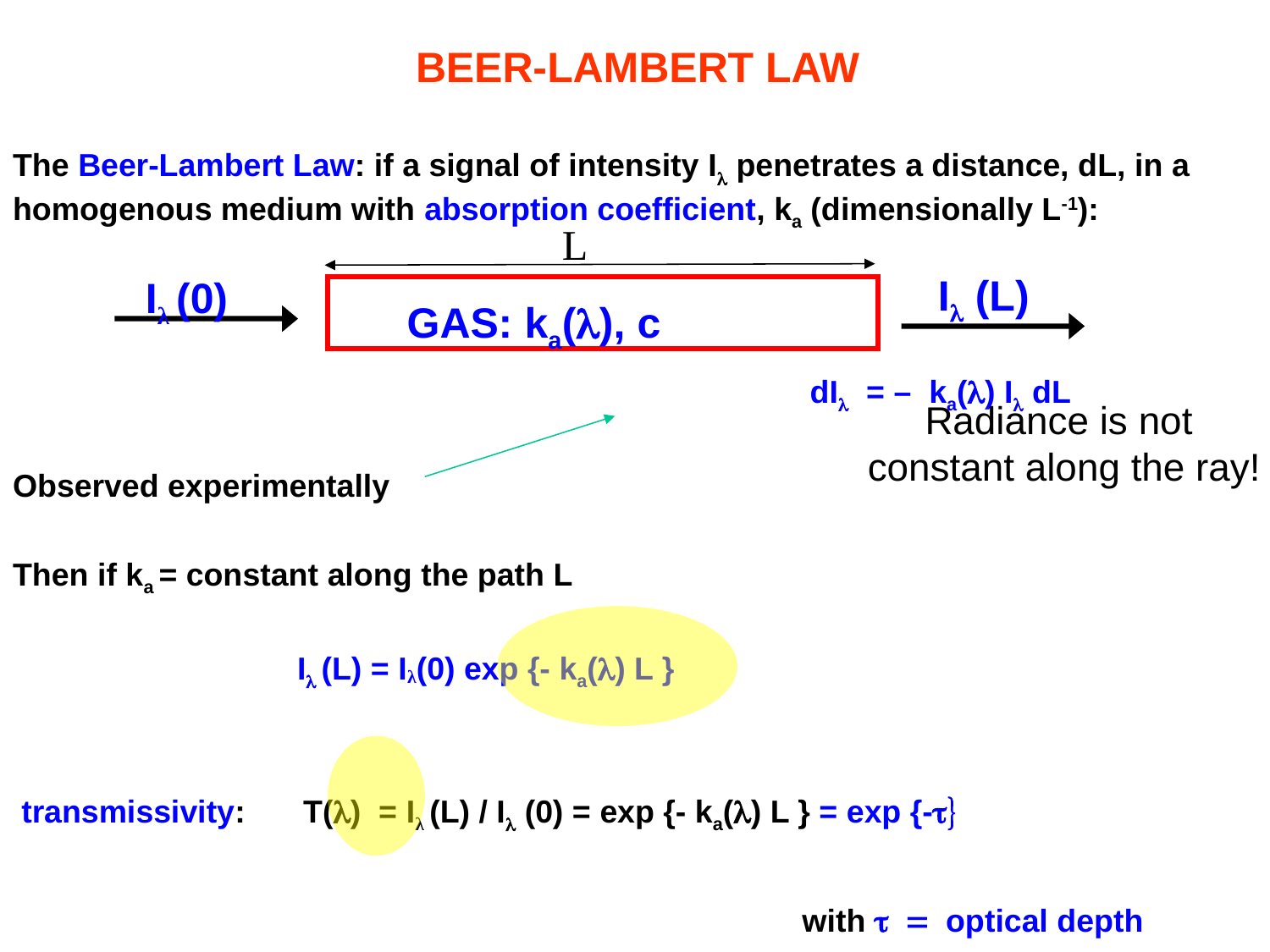

# BEER-LAMBERT LAW
The Beer-Lambert Law: if a signal of intensity Iλ penetrates a distance, dL, in a homogenous medium with absorption coefficient, ka (dimensionally L-1):

					      dIλ  = –  ka(λ) Iλ dL

Observed experimentally

Then if ka = constant along the path L

                                Iλ (L) = Iλ(0) exp {- ka(λ) L }

 transmissivity: 	 T(λ)  = Iλ (L) / Iλ (0) = exp {- ka(λ) L } = exp {-τ}

							with τ = optical depth

L
Iλ (L)
Iλ (0)

GAS: ka(λ), c

Radiance is not
constant along the ray!